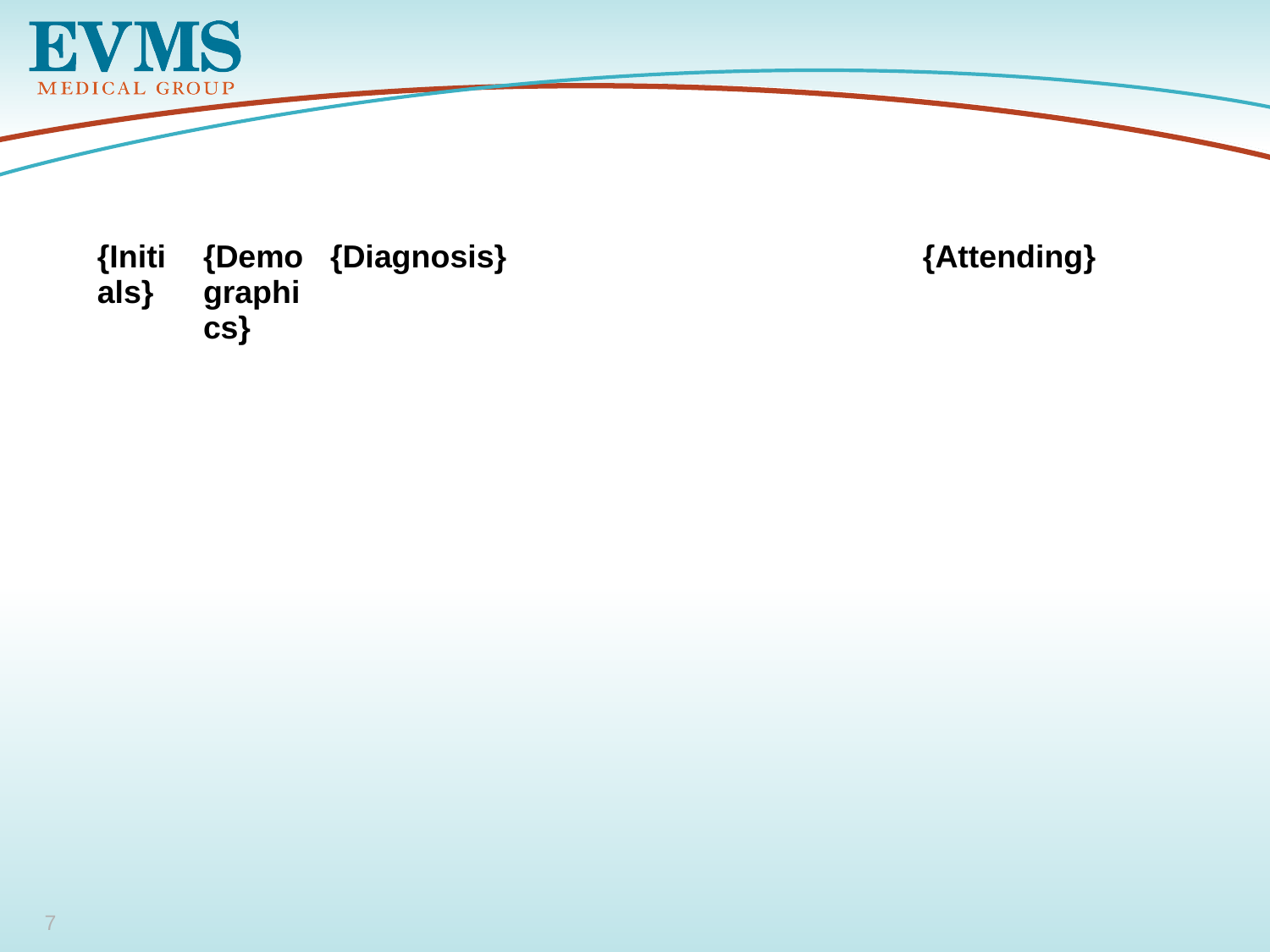

| {Initials} | {Demographics} | {Diagnosis} | {Attending} |
| --- | --- | --- | --- |
7